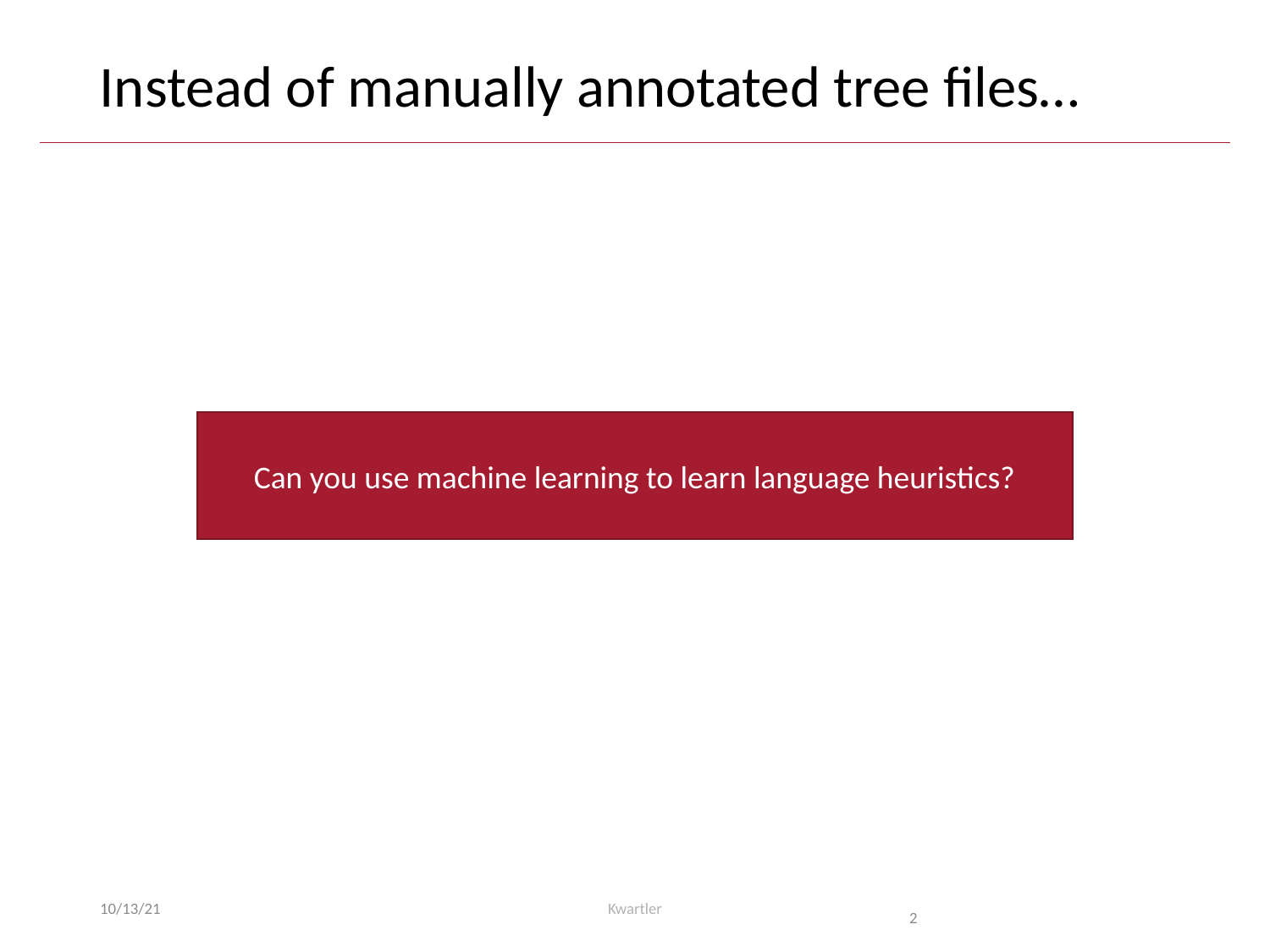

# Instead of manually annotated tree files…
Can you use machine learning to learn language heuristics?
10/13/21
Kwartler
2